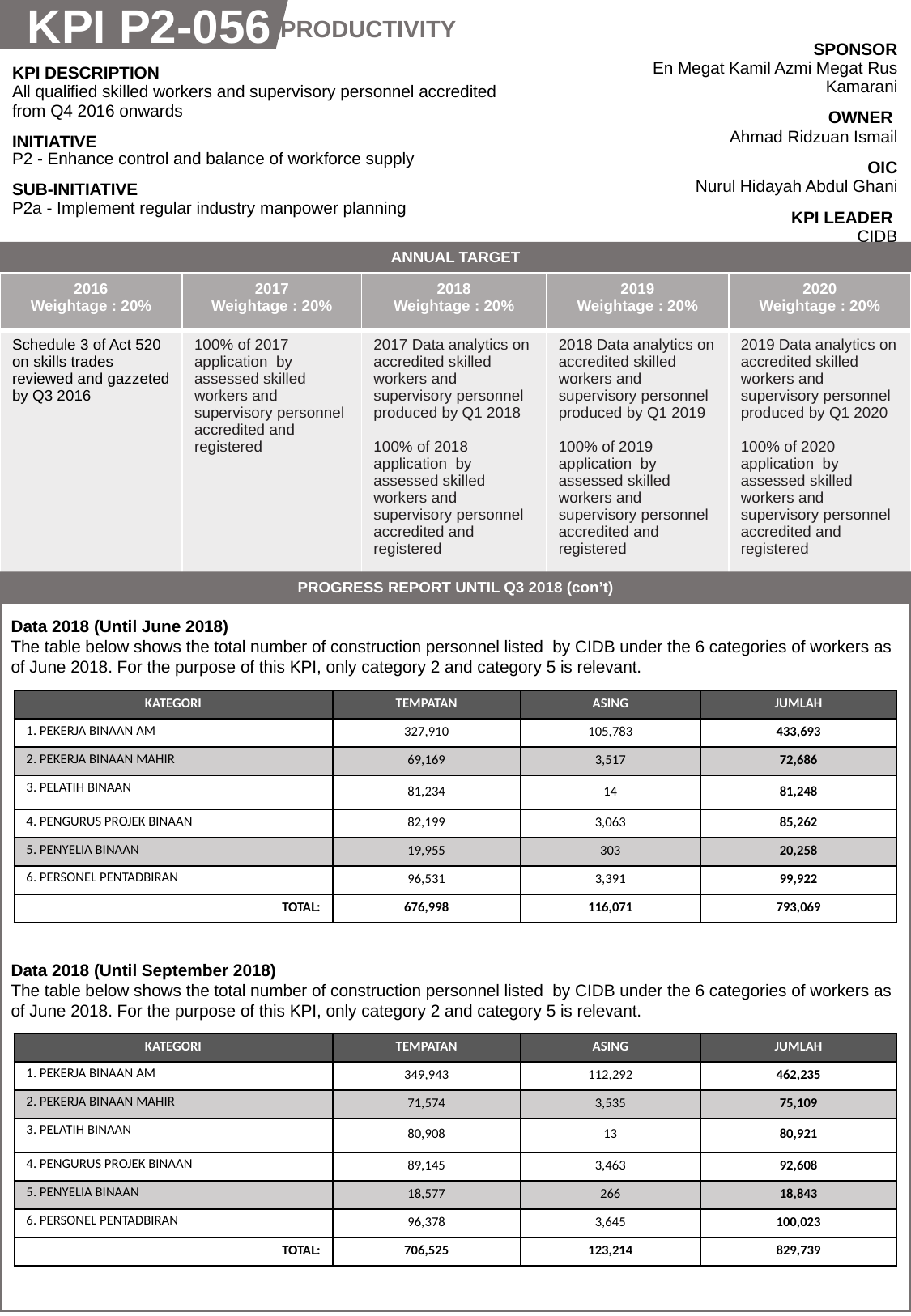

KPI P2-056
PRODUCTIVITY
| SPONSOR En Megat Kamil Azmi Megat Rus Kamarani |
| --- |
| OWNER Ahmad Ridzuan Ismail |
| OIC Nurul Hidayah Abdul Ghani |
| KPI LEADER CIDB |
| KPI DESCRIPTION All qualified skilled workers and supervisory personnel accredited from Q4 2016 onwards |
| --- |
| INITIATIVE P2 - Enhance control and balance of workforce supply |
| SUB-INITIATIVE P2a - Implement regular industry manpower planning |
ANNUAL TARGET
| 2016 Weightage : 20% | 2017 Weightage : 20% | 2018 Weightage : 20% | 2019 Weightage : 20% | 2020 Weightage : 20% |
| --- | --- | --- | --- | --- |
| Schedule 3 of Act 520 on skills trades reviewed and gazzeted by Q3 2016 | 100% of 2017 application by assessed skilled workers and supervisory personnel accredited and registered | 2017 Data analytics on accredited skilled workers and supervisory personnel produced by Q1 2018 100% of 2018 application by assessed skilled workers and supervisory personnel accredited and registered | 2018 Data analytics on accredited skilled workers and supervisory personnel produced by Q1 2019 100% of 2019 application by assessed skilled workers and supervisory personnel accredited and registered | 2019 Data analytics on accredited skilled workers and supervisory personnel produced by Q1 2020 100% of 2020 application by assessed skilled workers and supervisory personnel accredited and registered |
PROGRESS REPORT UNTIL Q3 2018 (con’t)

Data 2018 (Until June 2018)
The table below shows the total number of construction personnel listed  by CIDB under the 6 categories of workers as of June 2018. For the purpose of this KPI, only category 2 and category 5 is relevant.

Data 2018 (Until September 2018)
The table below shows the total number of construction personnel listed  by CIDB under the 6 categories of workers as of June 2018. For the purpose of this KPI, only category 2 and category 5 is relevant.

| KATEGORI | TEMPATAN | ASING | JUMLAH |
| --- | --- | --- | --- |
| 1. PEKERJA BINAAN AM | 327,910 | 105,783 | 433,693 |
| 2. PEKERJA BINAAN MAHIR | 69,169 | 3,517 | 72,686 |
| 3. PELATIH BINAAN | 81,234 | 14 | 81,248 |
| 4. PENGURUS PROJEK BINAAN | 82,199 | 3,063 | 85,262 |
| 5. PENYELIA BINAAN | 19,955 | 303 | 20,258 |
| 6. PERSONEL PENTADBIRAN | 96,531 | 3,391 | 99,922 |
| TOTAL: | 676,998 | 116,071 | 793,069 |
| KATEGORI | TEMPATAN | ASING | JUMLAH |
| --- | --- | --- | --- |
| 1. PEKERJA BINAAN AM | 349,943 | 112,292 | 462,235 |
| 2. PEKERJA BINAAN MAHIR | 71,574 | 3,535 | 75,109 |
| 3. PELATIH BINAAN | 80,908 | 13 | 80,921 |
| 4. PENGURUS PROJEK BINAAN | 89,145 | 3,463 | 92,608 |
| 5. PENYELIA BINAAN | 18,577 | 266 | 18,843 |
| 6. PERSONEL PENTADBIRAN | 96,378 | 3,645 | 100,023 |
| TOTAL: | 706,525 | 123,214 | 829,739 |